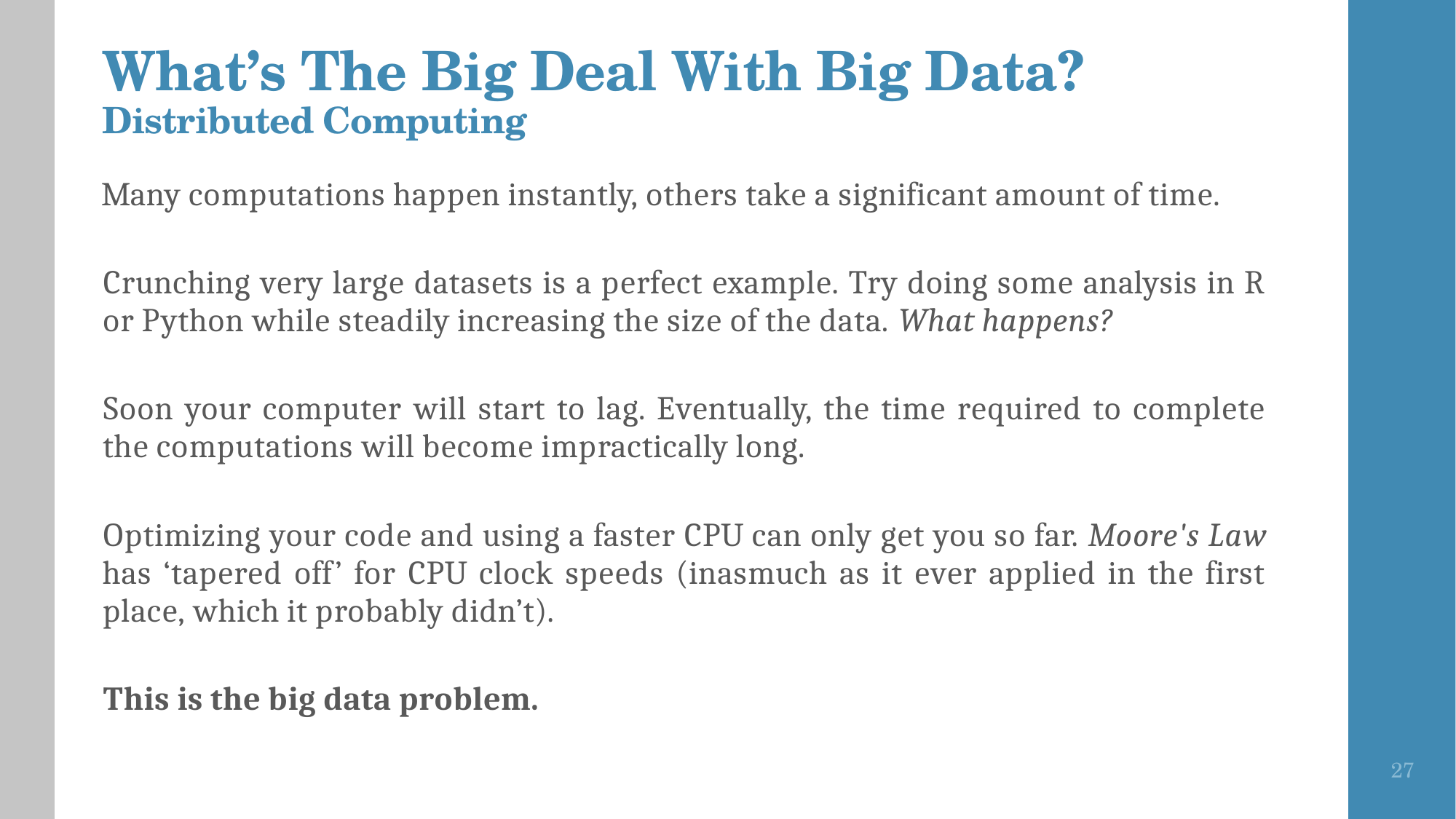

# What’s The Big Deal With Big Data? Distributed Computing
Many computations happen instantly, others take a significant amount of time.

Crunching very large datasets is a perfect example. Try doing some analysis in R or Python while steadily increasing the size of the data. What happens?

Soon your computer will start to lag. Eventually, the time required to complete the computations will become impractically long.

Optimizing your code and using a faster CPU can only get you so far. Moore's Law has ‘tapered off’ for CPU clock speeds (inasmuch as it ever applied in the first place, which it probably didn’t).

This is the big data problem.
27